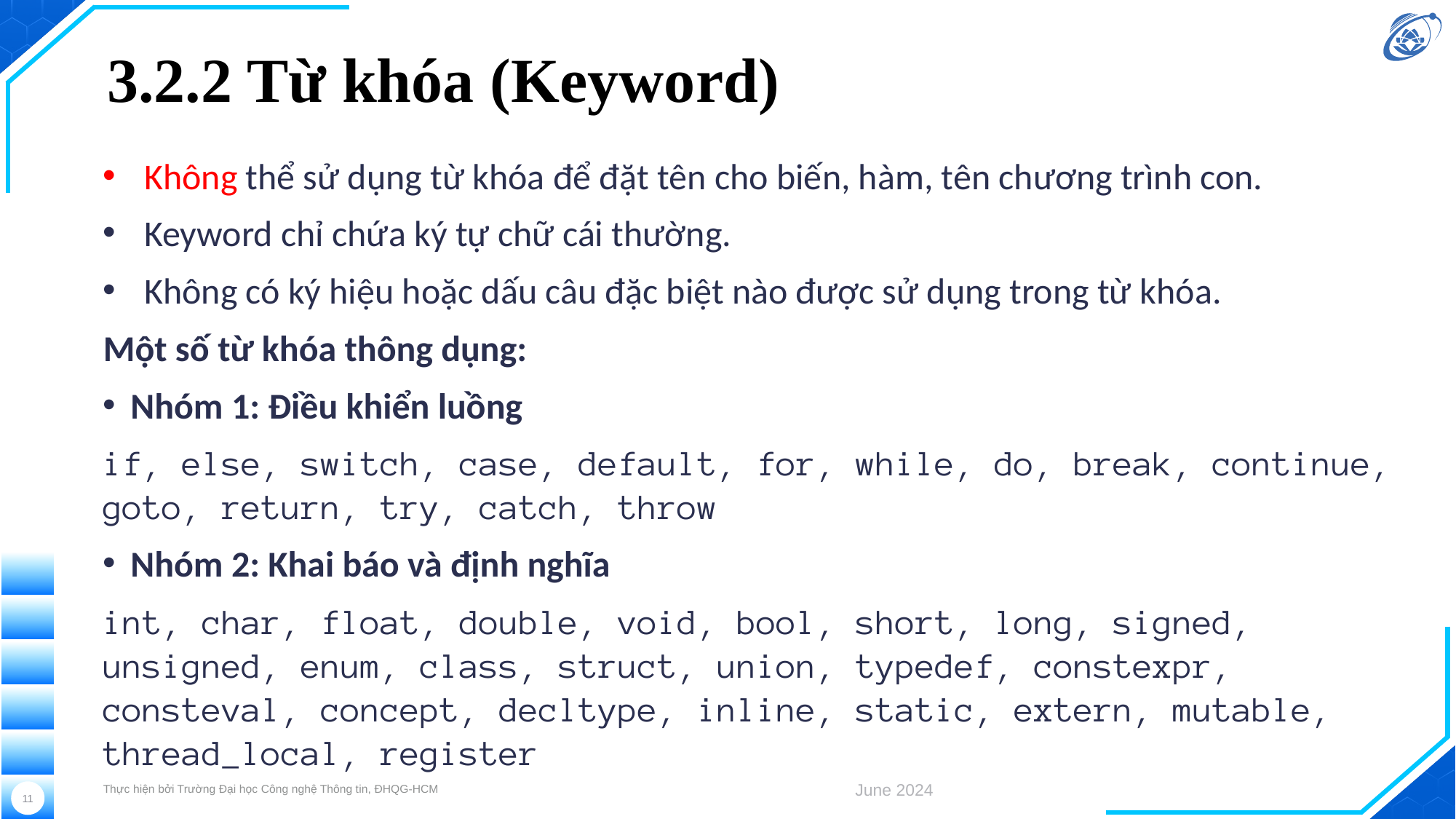

# 3.2.2 Từ khóa (Keyword)
Không thể sử dụng từ khóa để đặt tên cho biến, hàm, tên chương trình con.
Keyword chỉ chứa ký tự chữ cái thường.
Không có ký hiệu hoặc dấu câu đặc biệt nào được sử dụng trong từ khóa.
Một số từ khóa thông dụng:
Nhóm 1: Điều khiển luồng
if, else, switch, case, default, for, while, do, break, continue, goto, return, try, catch, throw
Nhóm 2: Khai báo và định nghĩa
int, char, float, double, void, bool, short, long, signed, unsigned, enum, class, struct, union, typedef, constexpr, consteval, concept, decltype, inline, static, extern, mutable, thread_local, register
Thực hiện bởi Trường Đại học Công nghệ Thông tin, ĐHQG-HCM
June 2024
11